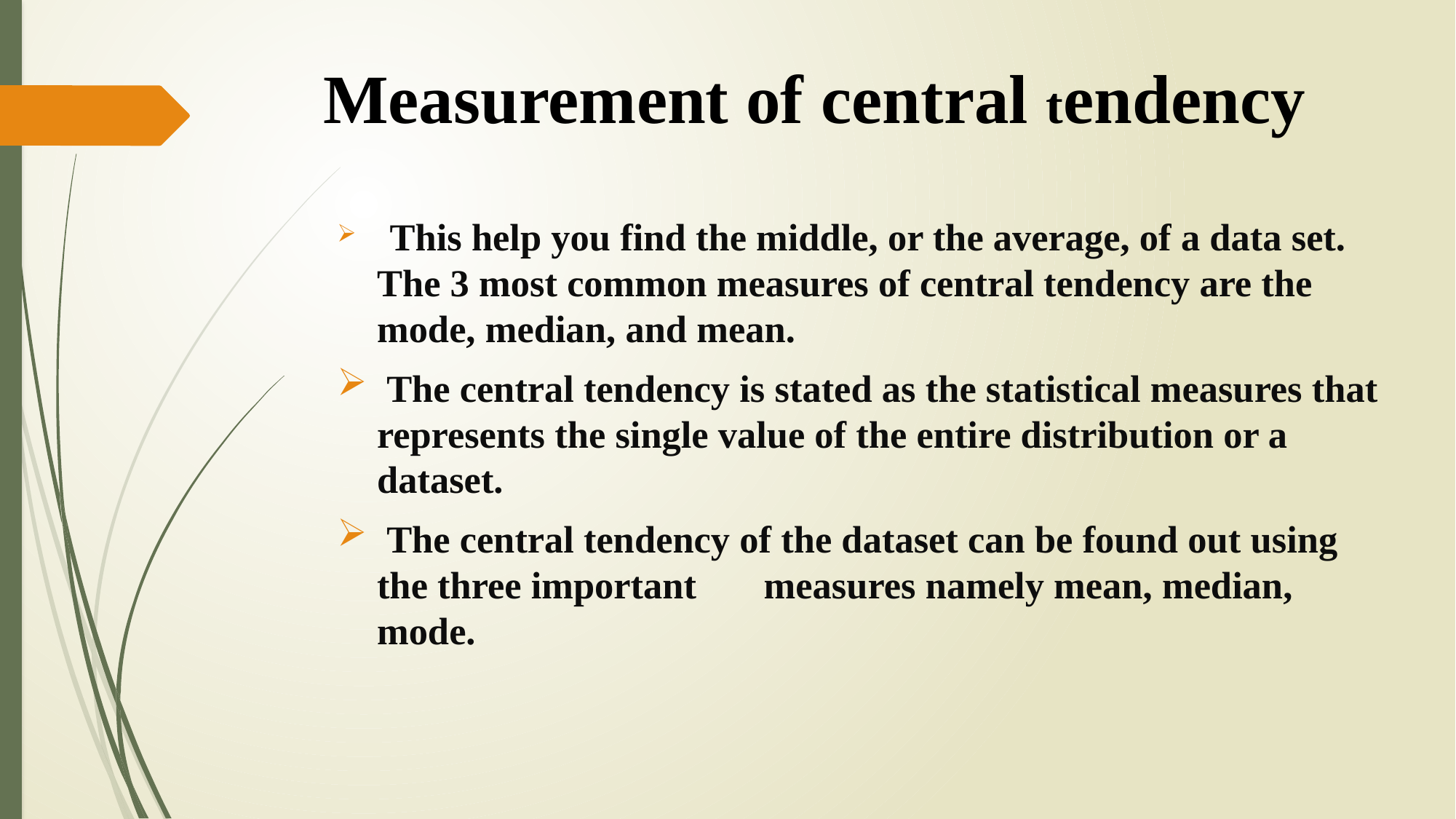

# Measurement of central tendency
  This help you find the middle, or the average, of a data set. The 3 most common measures of central tendency are the mode, median, and mean.
 The central tendency is stated as the statistical measures that represents the single value of the entire distribution or a dataset.
 The central tendency of the dataset can be found out using the three important       measures namely mean, median, mode.